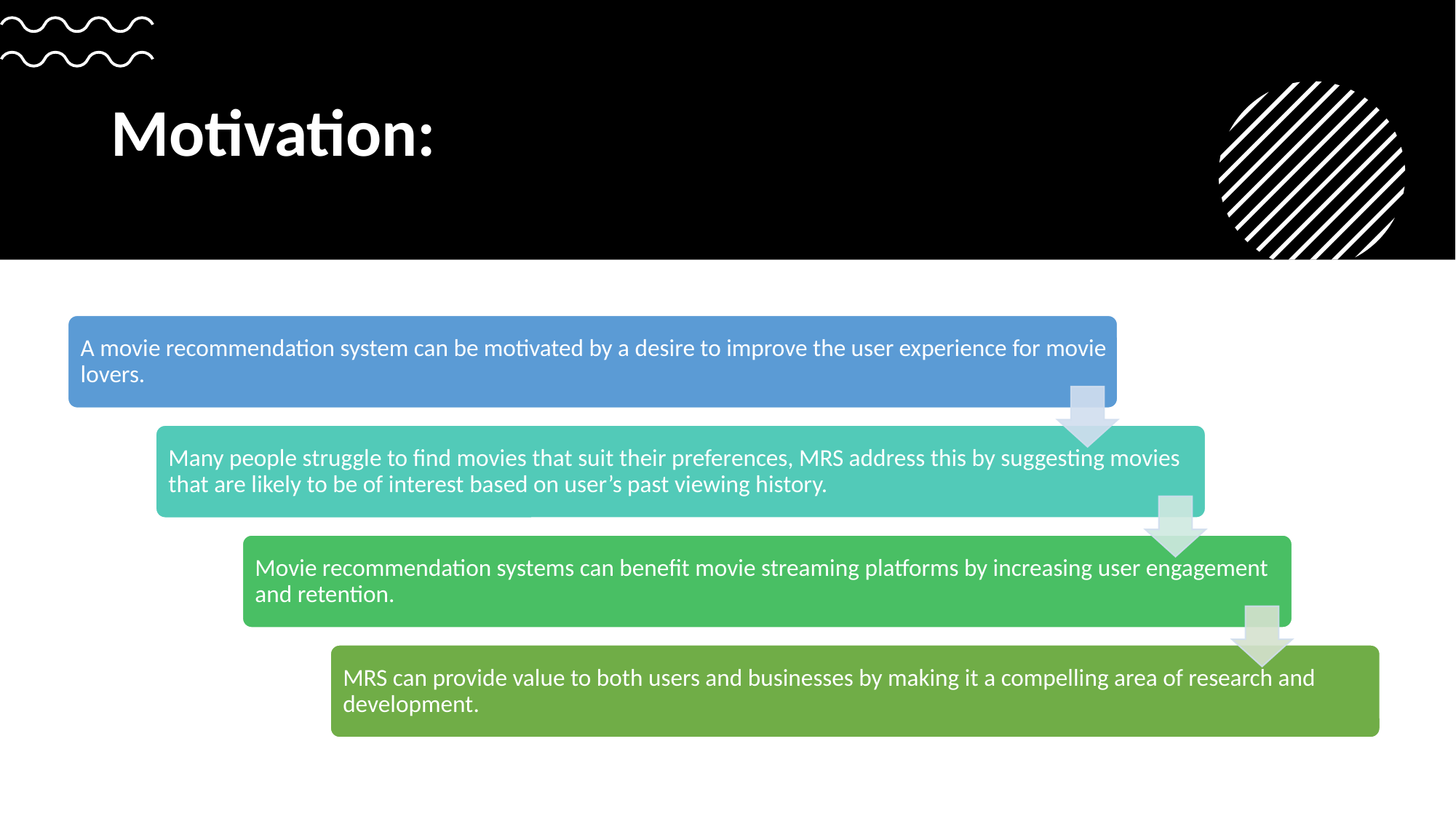

# Motivation:

A movie recommendation system can be motivated by a desire to improve the user experience for movie lovers.
Many people struggle to find movies that suit their preferences, MRS address this by suggesting movies that are likely to be of interest based on user’s past viewing history.
Movie recommendation systems can benefit movie streaming platforms by increasing user engagement and retention.
MRS can provide value to both users and businesses by making it a compelling area of research and development.